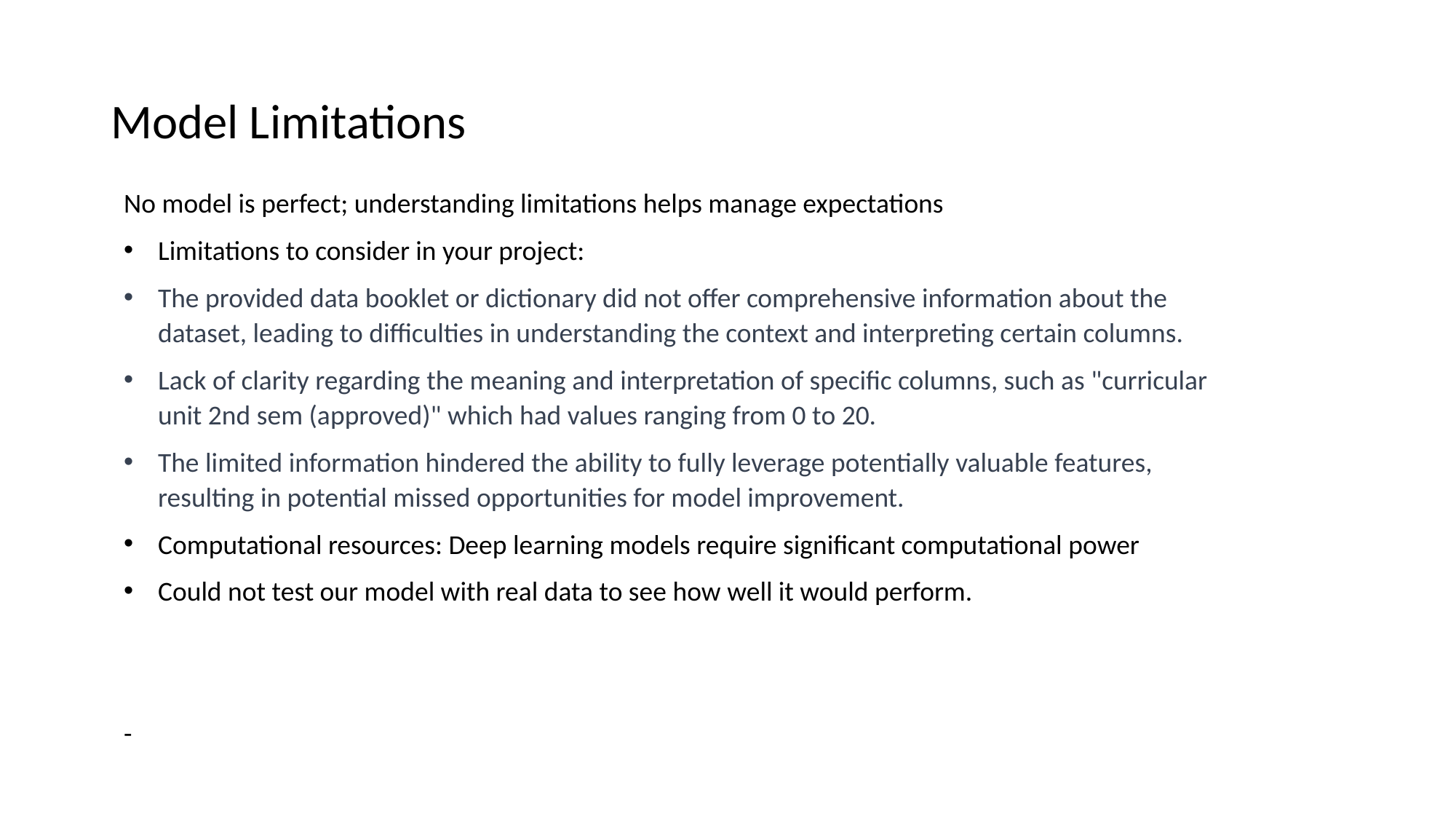

# Model Limitations
No model is perfect; understanding limitations helps manage expectations
Limitations to consider in your project:
The provided data booklet or dictionary did not offer comprehensive information about the dataset, leading to difficulties in understanding the context and interpreting certain columns.
Lack of clarity regarding the meaning and interpretation of specific columns, such as "curricular unit 2nd sem (approved)" which had values ranging from 0 to 20.
The limited information hindered the ability to fully leverage potentially valuable features, resulting in potential missed opportunities for model improvement.
Computational resources: Deep learning models require significant computational power
Could not test our model with real data to see how well it would perform.

-